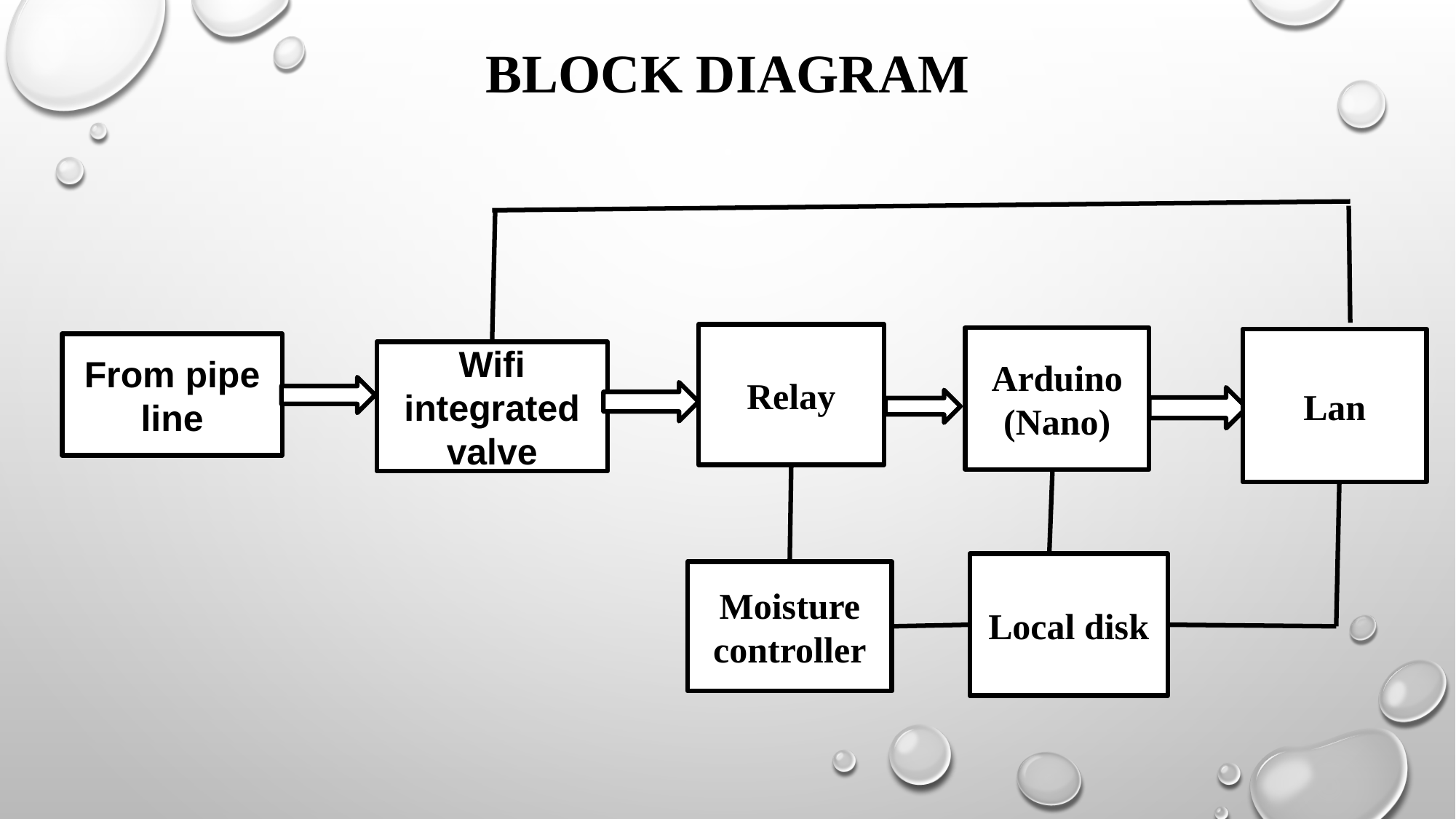

BLOCK DIAGRAM
Relay
Arduino
(Nano)
Lan
From pipe line
Wifi integrated valve

Local disk
Moisture controller